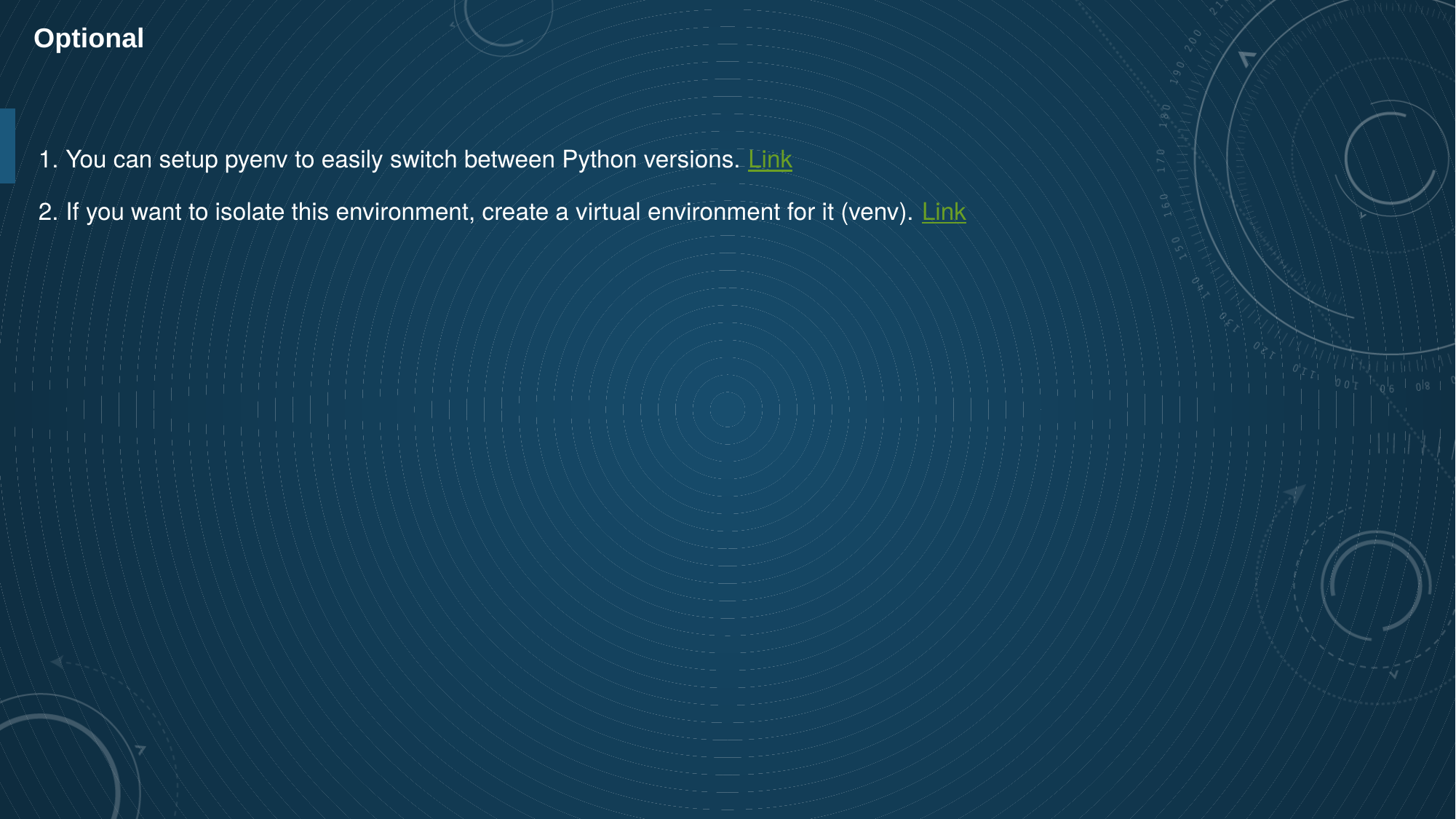

Optional
You can setup pyenv to easily switch between Python versions. Link
If you want to isolate this environment, create a virtual environment for it (venv). Link